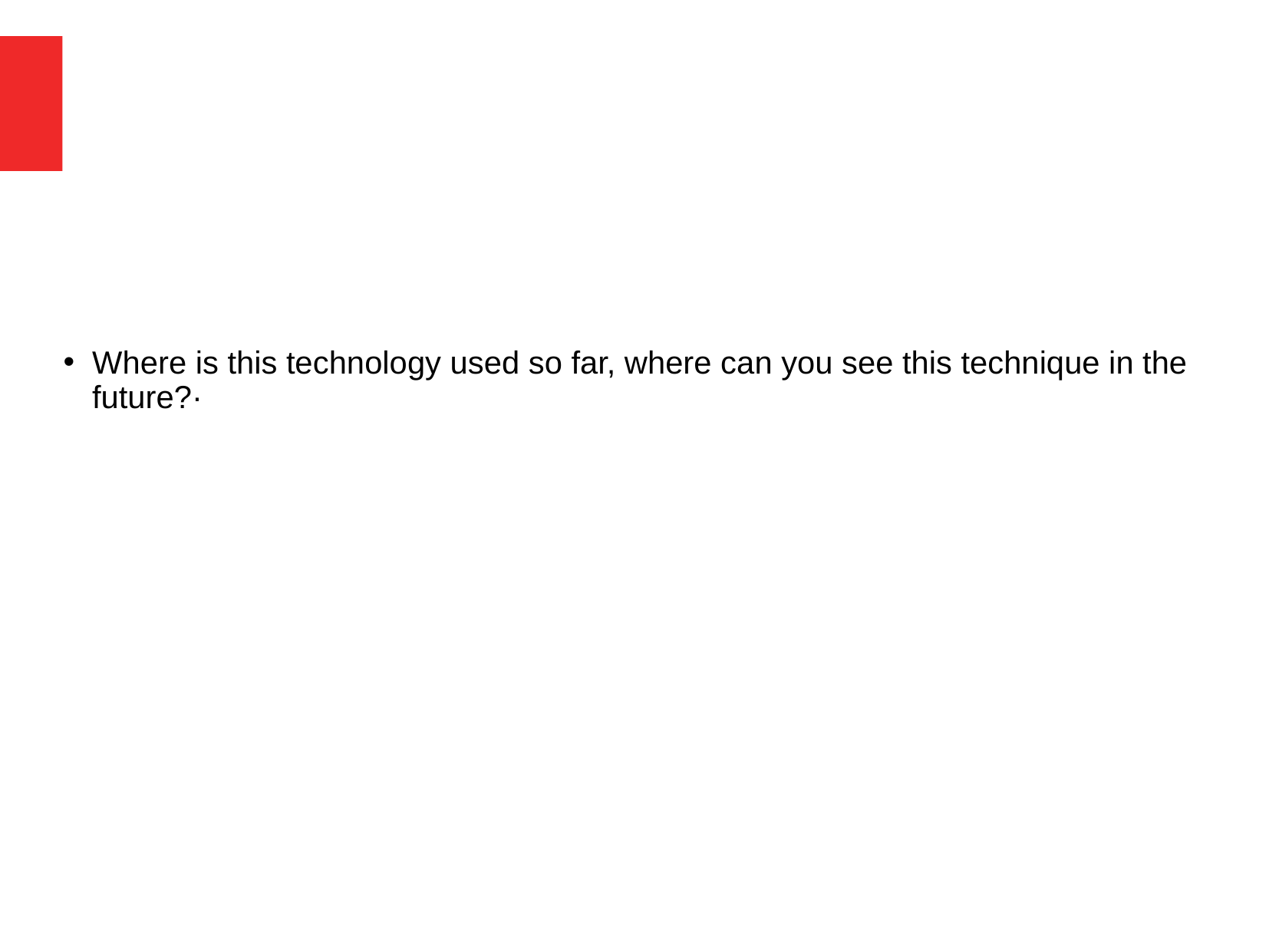

# Where is this technology used so far, where can you see this technique in the future?·